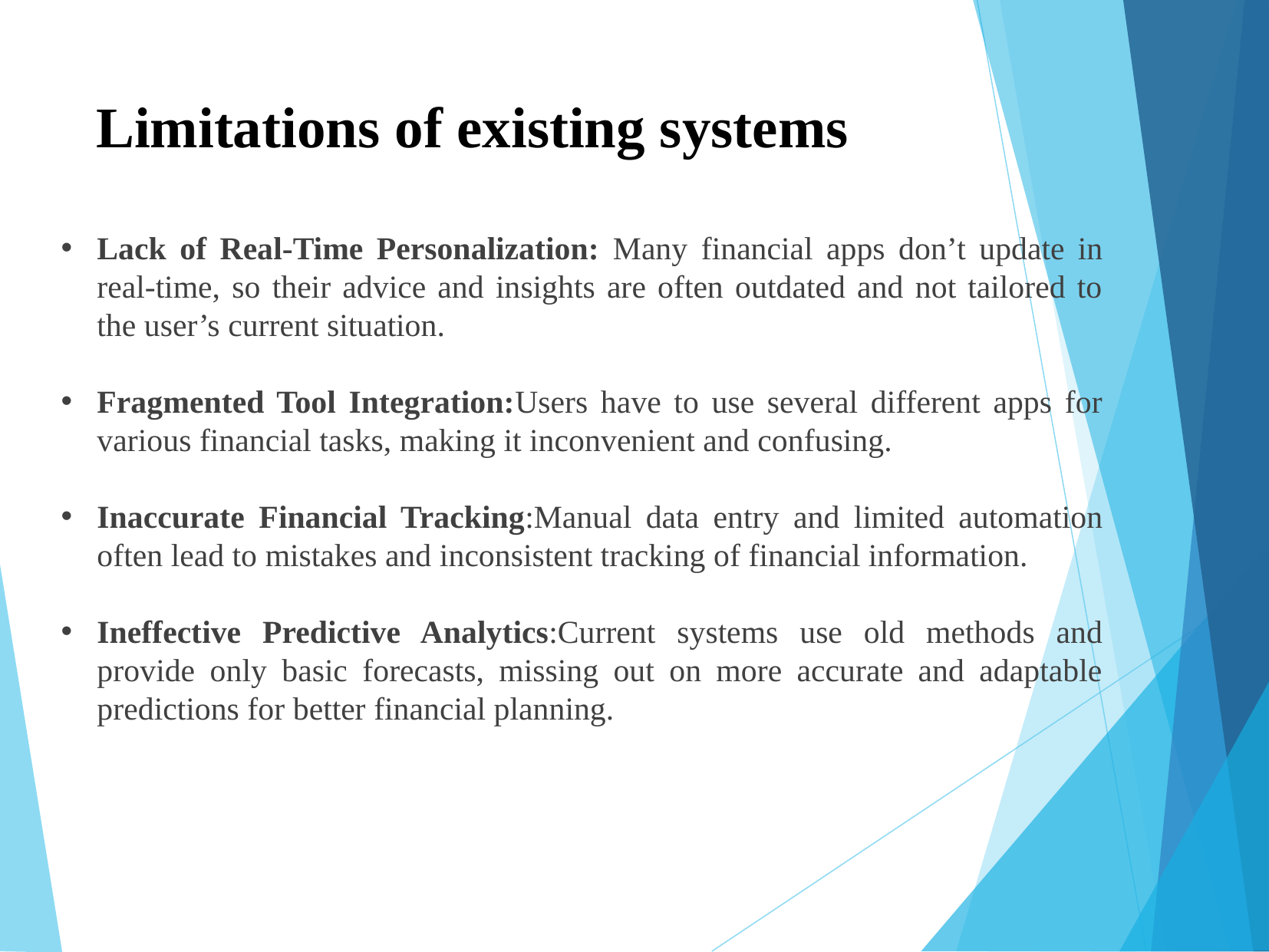

# Limitations of existing systems
Lack of Real-Time Personalization: Many financial apps don’t update in real-time, so their advice and insights are often outdated and not tailored to the user’s current situation.

Fragmented Tool Integration:Users have to use several different apps for various financial tasks, making it inconvenient and confusing.

Inaccurate Financial Tracking:Manual data entry and limited automation often lead to mistakes and inconsistent tracking of financial information.

Ineffective Predictive Analytics:Current systems use old methods and provide only basic forecasts, missing out on more accurate and adaptable predictions for better financial planning.